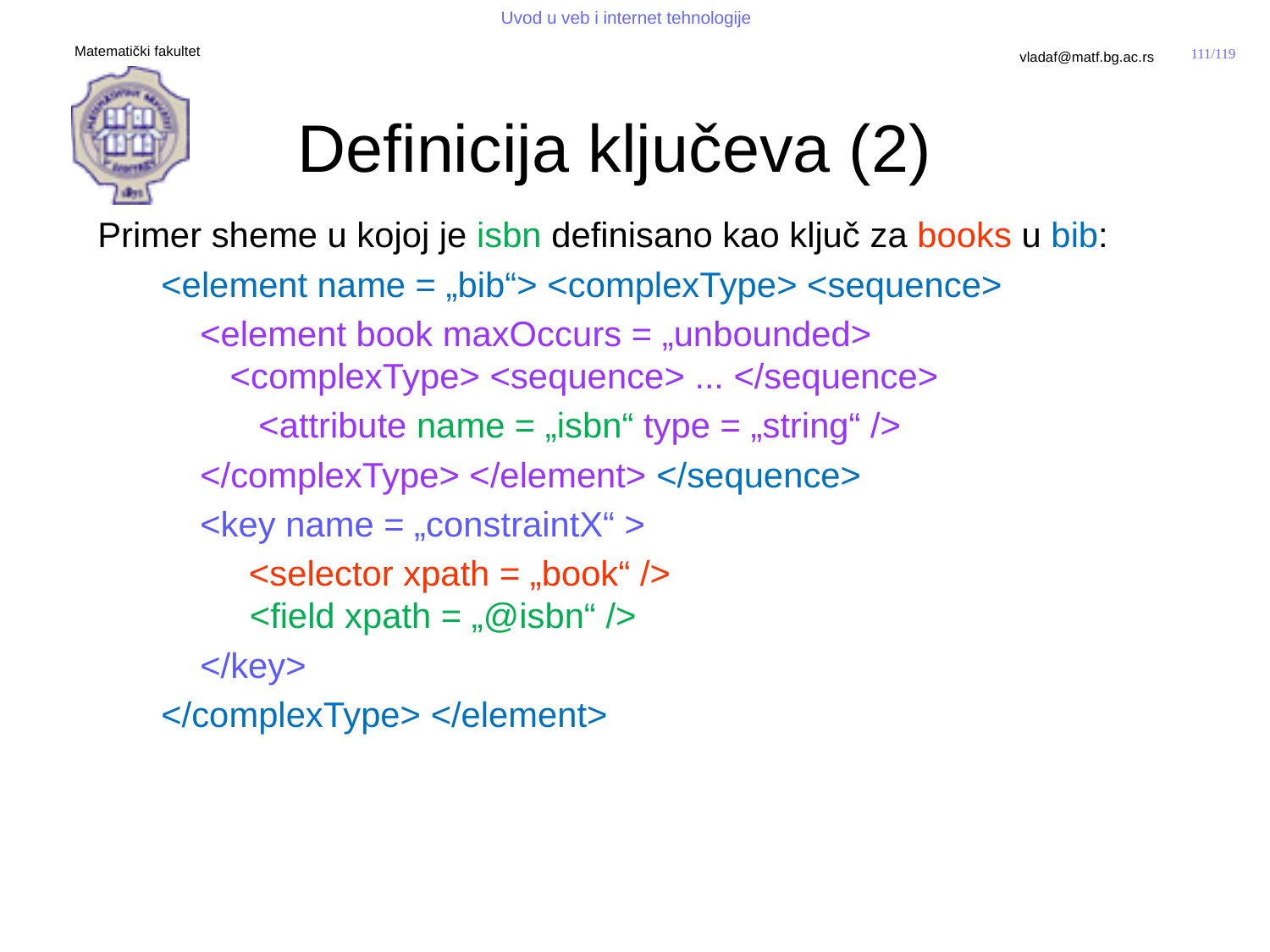

# Definicija ključeva (2)
Primer sheme u kojoj je isbn definisano kao ključ za books u bib:
<element name = „bib“> <complexType> <sequence>
    <element book maxOccurs = „unbounded>
   <complexType> <sequence> ... </sequence>
          <attribute name = „isbn“ type = „string“ />
    </complexType> </element> </sequence>
    <key name = „constraintX“ >
         <selector xpath = „book“ />
     <field xpath = „@isbn“ />
    </key>
</complexType> </element>